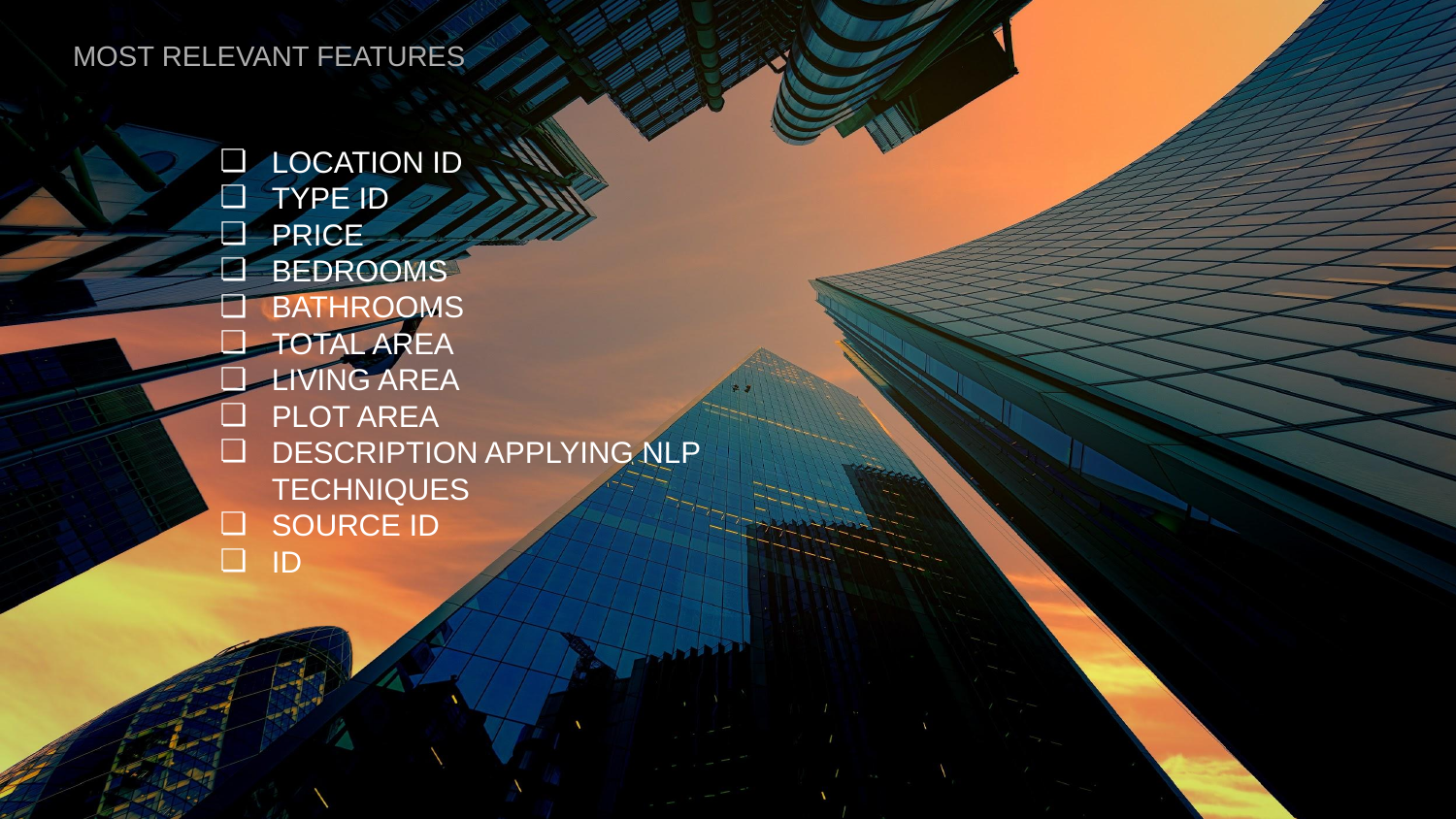

MOST RELEVANT FEATURES
LOCATION ID
TYPE ID
PRICE
BEDROOMS
BATHROOMS
TOTAL AREA
LIVING AREA
PLOT AREA
DESCRIPTION APPLYING NLP TECHNIQUES
SOURCE ID
ID